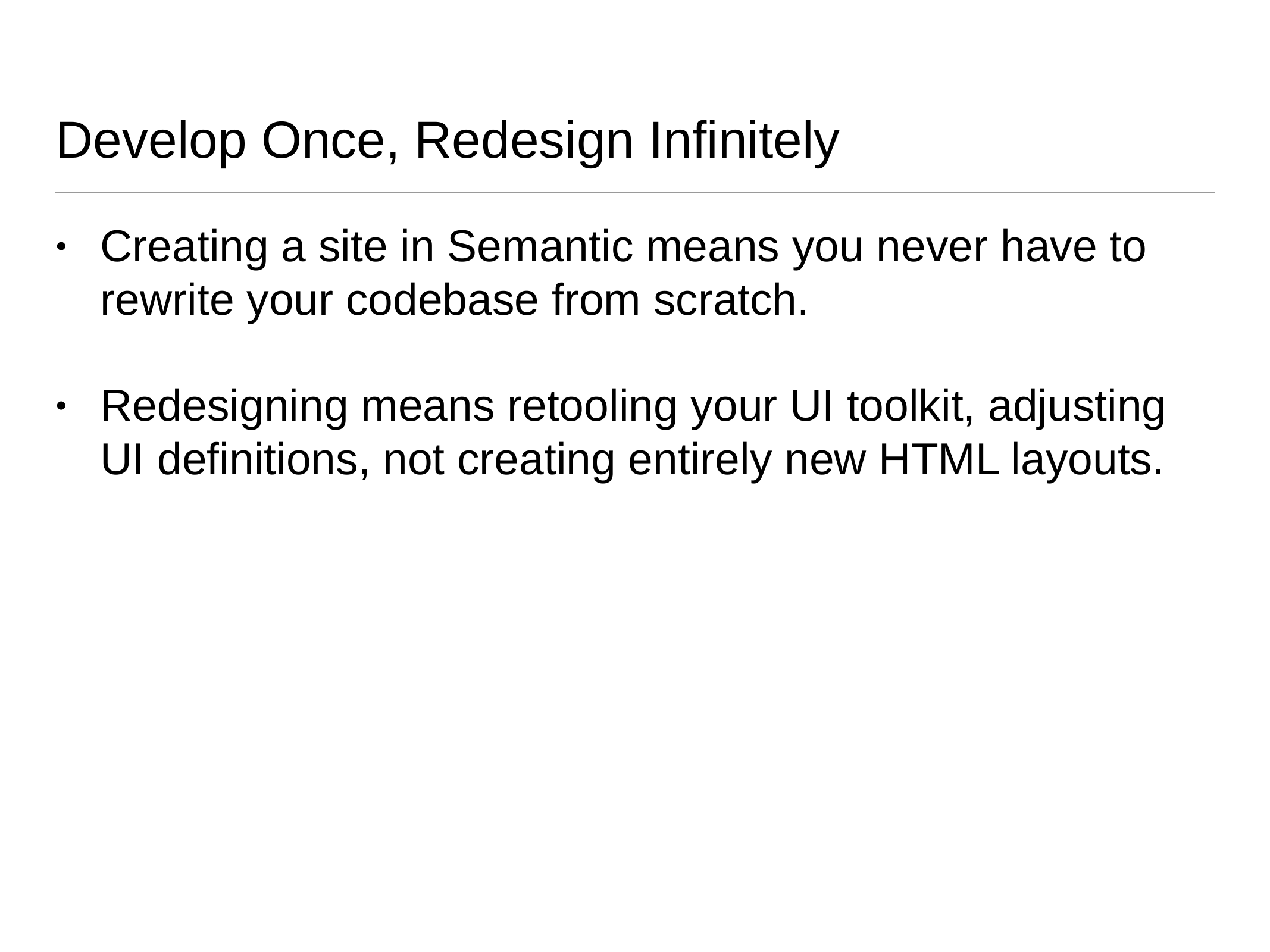

# Develop Once, Redesign Infinitely
Creating a site in Semantic means you never have to rewrite your codebase from scratch.
Redesigning means retooling your UI toolkit, adjusting UI definitions, not creating entirely new HTML layouts.